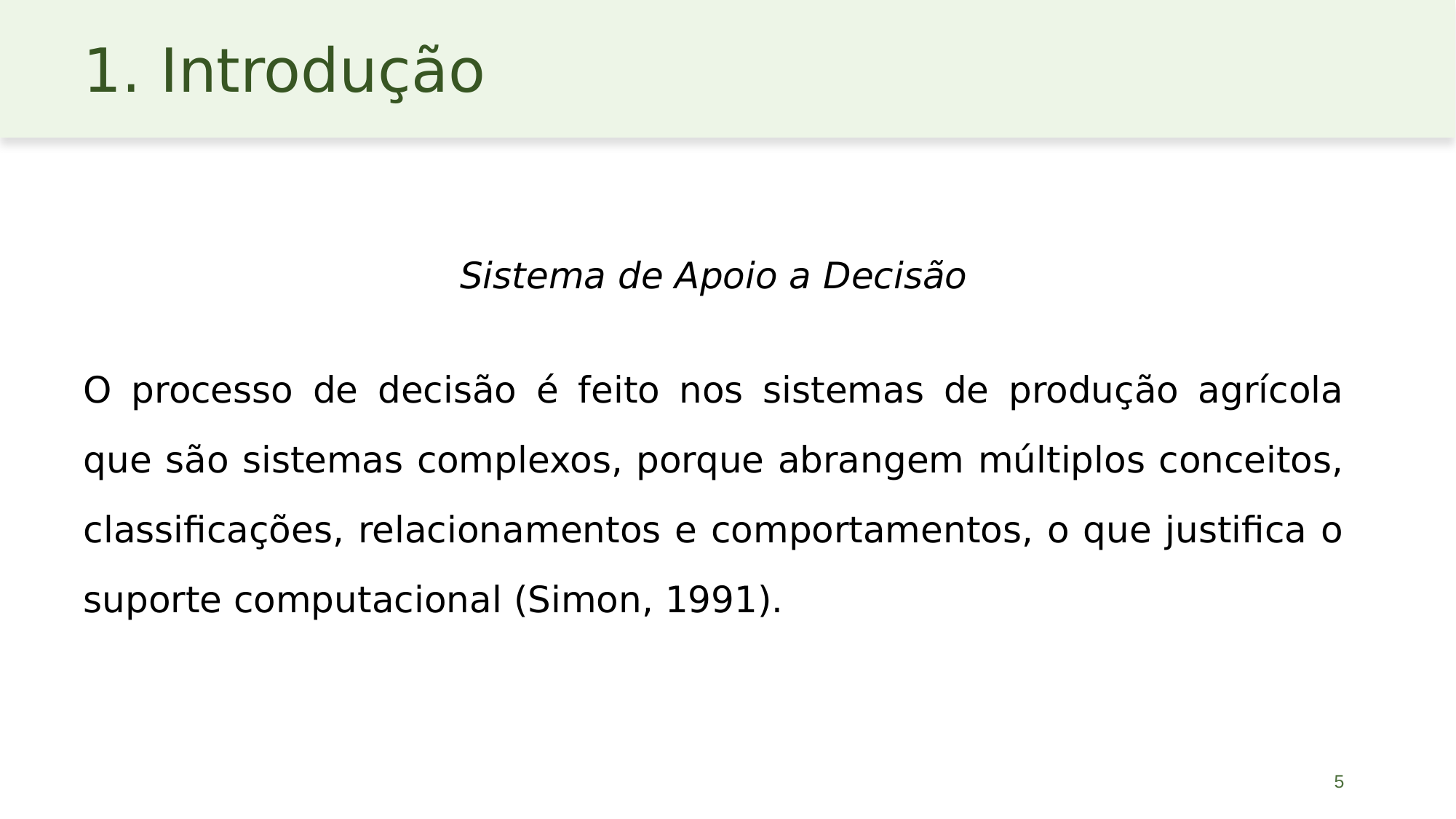

# 1. Introdução
O processo de decisão é feito nos sistemas de produção agrícola que são sistemas complexos, porque abrangem múltiplos conceitos, classificações, relacionamentos e comportamentos, o que justifica o suporte computacional (Simon, 1991).
Sistema de Apoio a Decisão
5